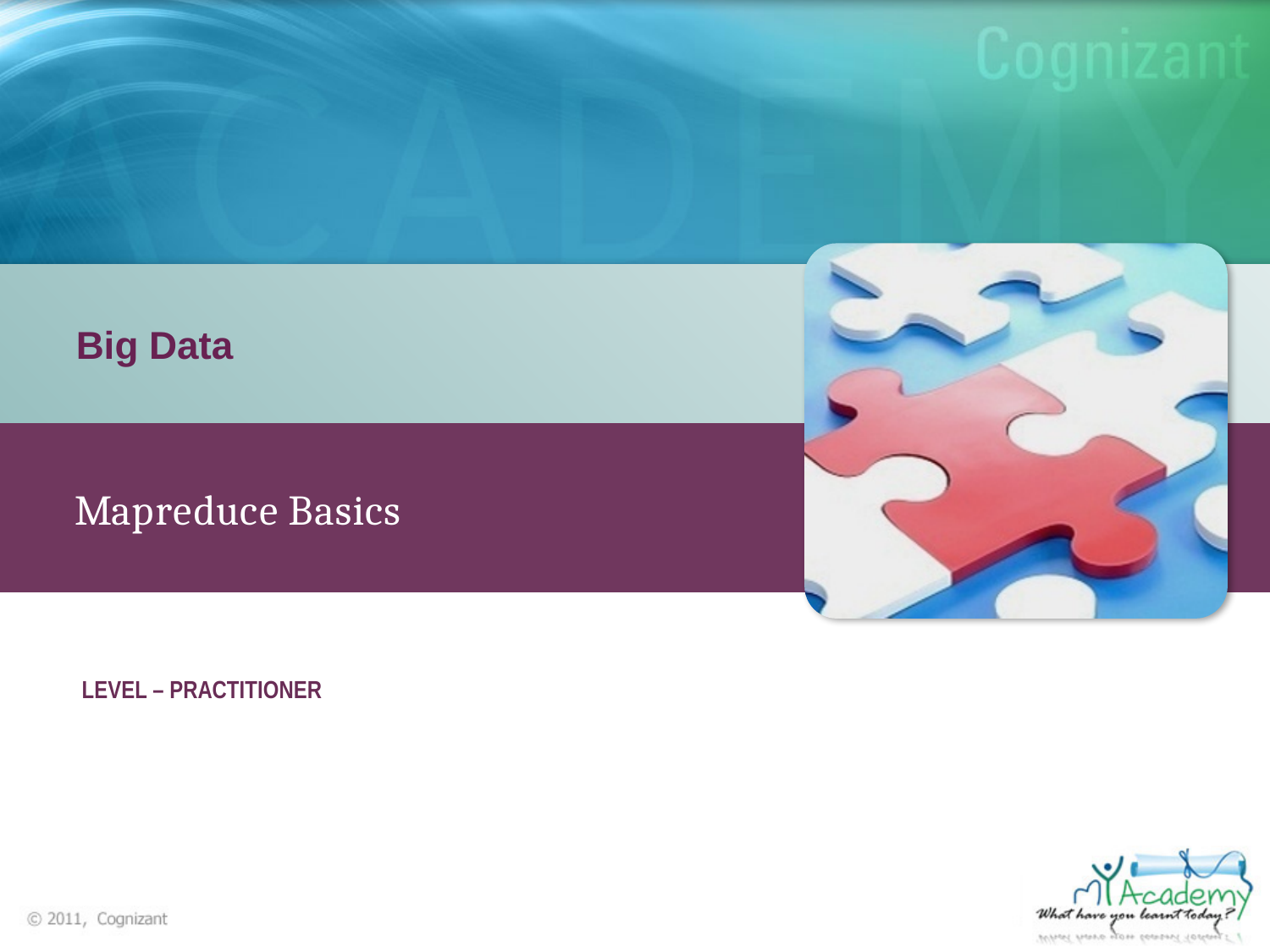

Big Data
Mapreduce Basics
LEVEL – PRACTITIONER